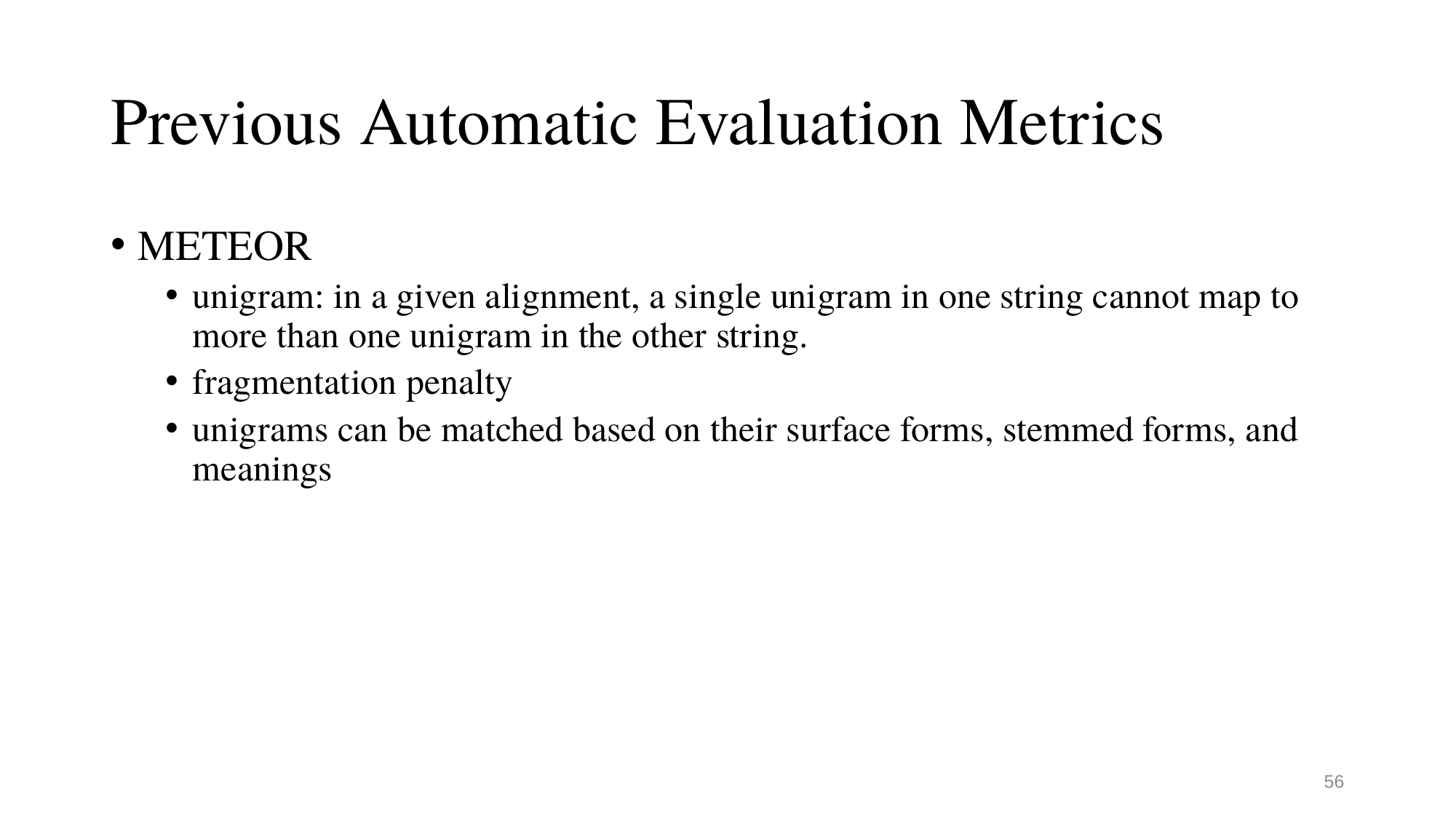

# Previous Automatic Evaluation Metrics
METEOR
unigram: in a given alignment, a single unigram in one string cannot map to more than one unigram in the other string.
fragmentation penalty
unigrams can be matched based on their surface forms, stemmed forms, and meanings

56